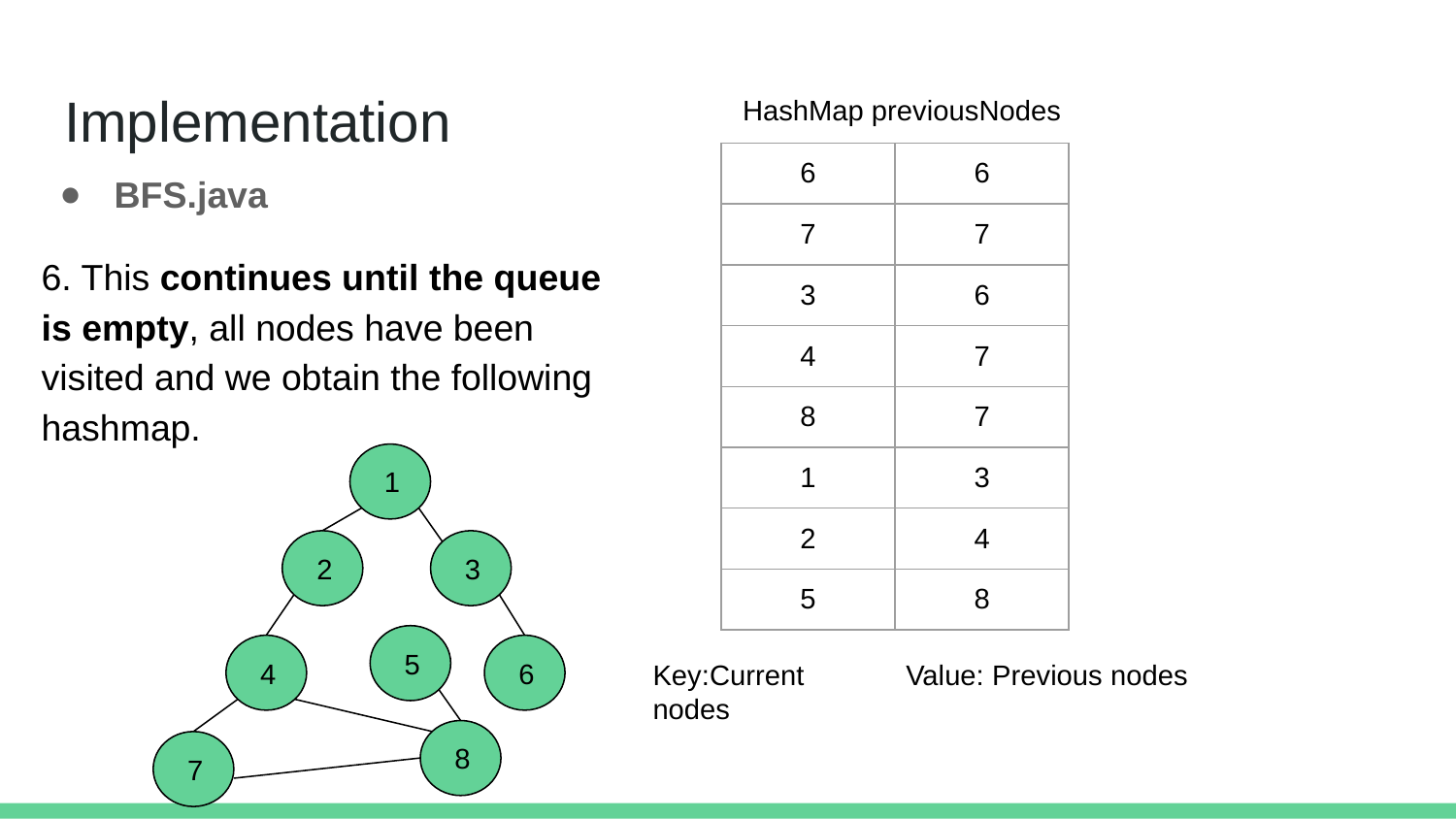

# Implementation
HashMap previousNodes
| 6 | 6 |
| --- | --- |
| 7 | 7 |
| 3 | 6 |
| 4 | 7 |
| 8 | 7 |
| 1 | 3 |
| 2 | 4 |
| 5 | 8 |
BFS.java
6. This continues until the queue is empty, all nodes have been visited and we obtain the following hashmap.

 1
 2
 3
 5
 6
 4

Key:Current nodes
Value: Previous nodes
 8
 7